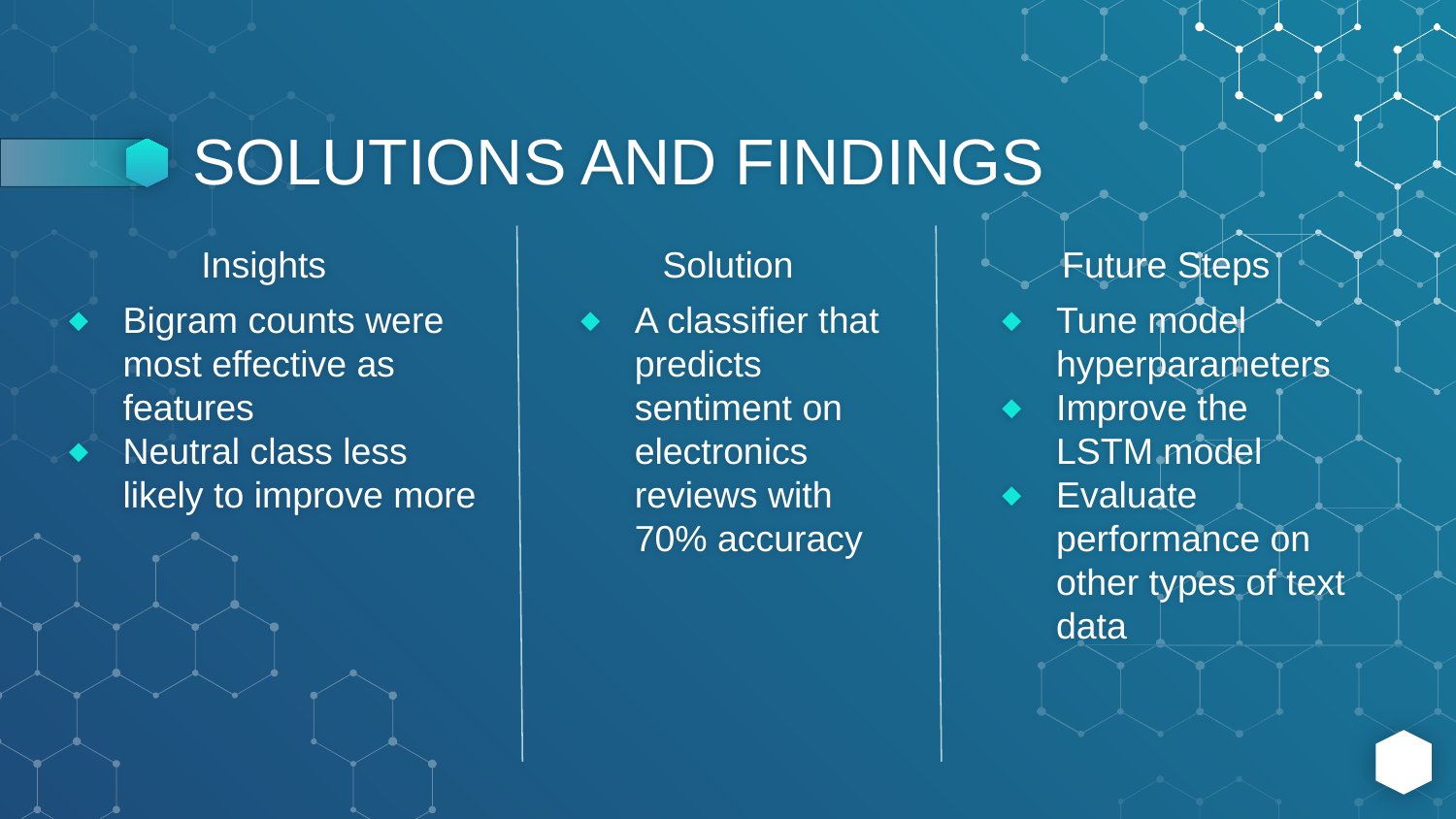

# SOLUTIONS AND FINDINGS
Insights
Bigram counts were most effective as features
Neutral class less likely to improve more
Solution
A classifier that predicts sentiment on electronics reviews with 70% accuracy
Future Steps
Tune model hyperparameters
Improve the LSTM model
Evaluate performance on other types of text data